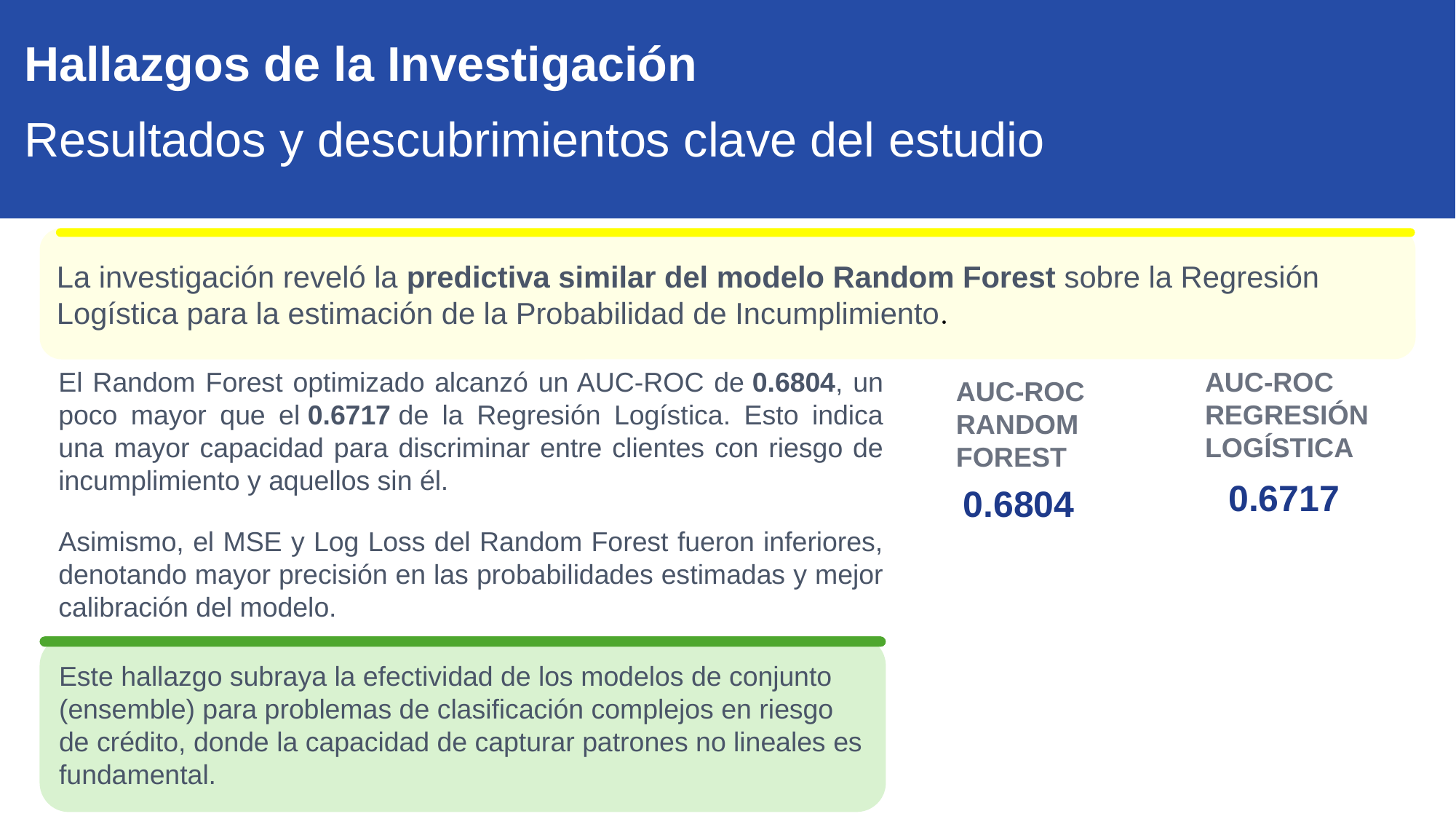

Hallazgos de la Investigación
Resultados y descubrimientos clave del estudio
La investigación reveló la predictiva similar del modelo Random Forest sobre la Regresión Logística para la estimación de la Probabilidad de Incumplimiento.

AUC-ROC Regresión Logística
El Random Forest optimizado alcanzó un AUC-ROC de 0.6804, un poco mayor que el 0.6717 de la Regresión Logística. Esto indica una mayor capacidad para discriminar entre clientes con riesgo de incumplimiento y aquellos sin él.
Asimismo, el MSE y Log Loss del Random Forest fueron inferiores, denotando mayor precisión en las probabilidades estimadas y mejor calibración del modelo.
AUC-ROC Random Forest
0.6717
0.6804

Este hallazgo subraya la efectividad de los modelos de conjunto (ensemble) para problemas de clasificación complejos en riesgo de crédito, donde la capacidad de capturar patrones no lineales es fundamental.